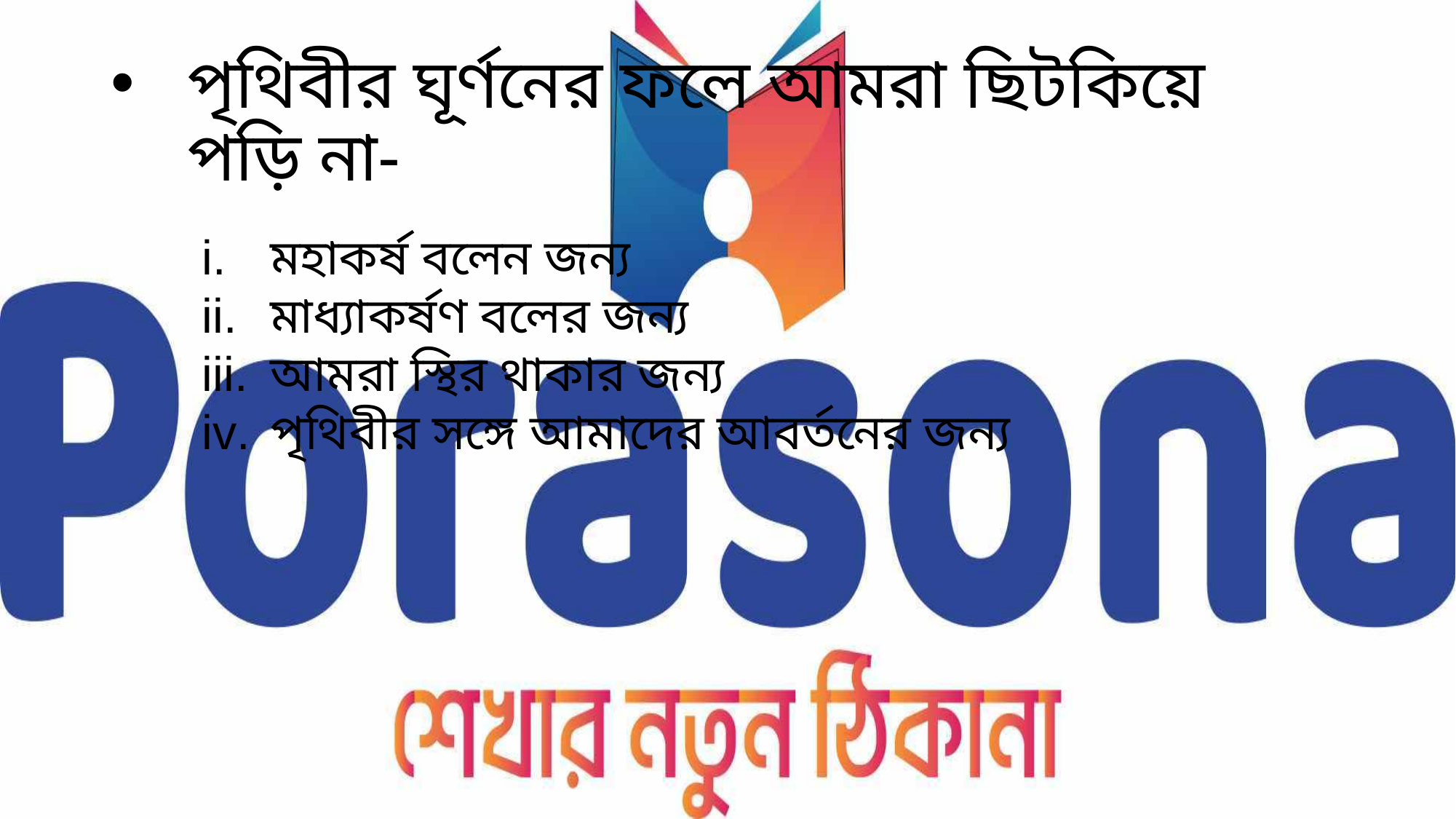

# পৃথিবীর ঘূর্ণনের ফলে আমরা ছিটকিয়ে পড়ি না-
মহাকর্ষ বলেন জন্য
মাধ্যাকর্ষণ বলের জন্য
আমরা স্থির থাকার জন্য
পৃথিবীর সঙ্গে আমাদের আবর্তনের জন্য